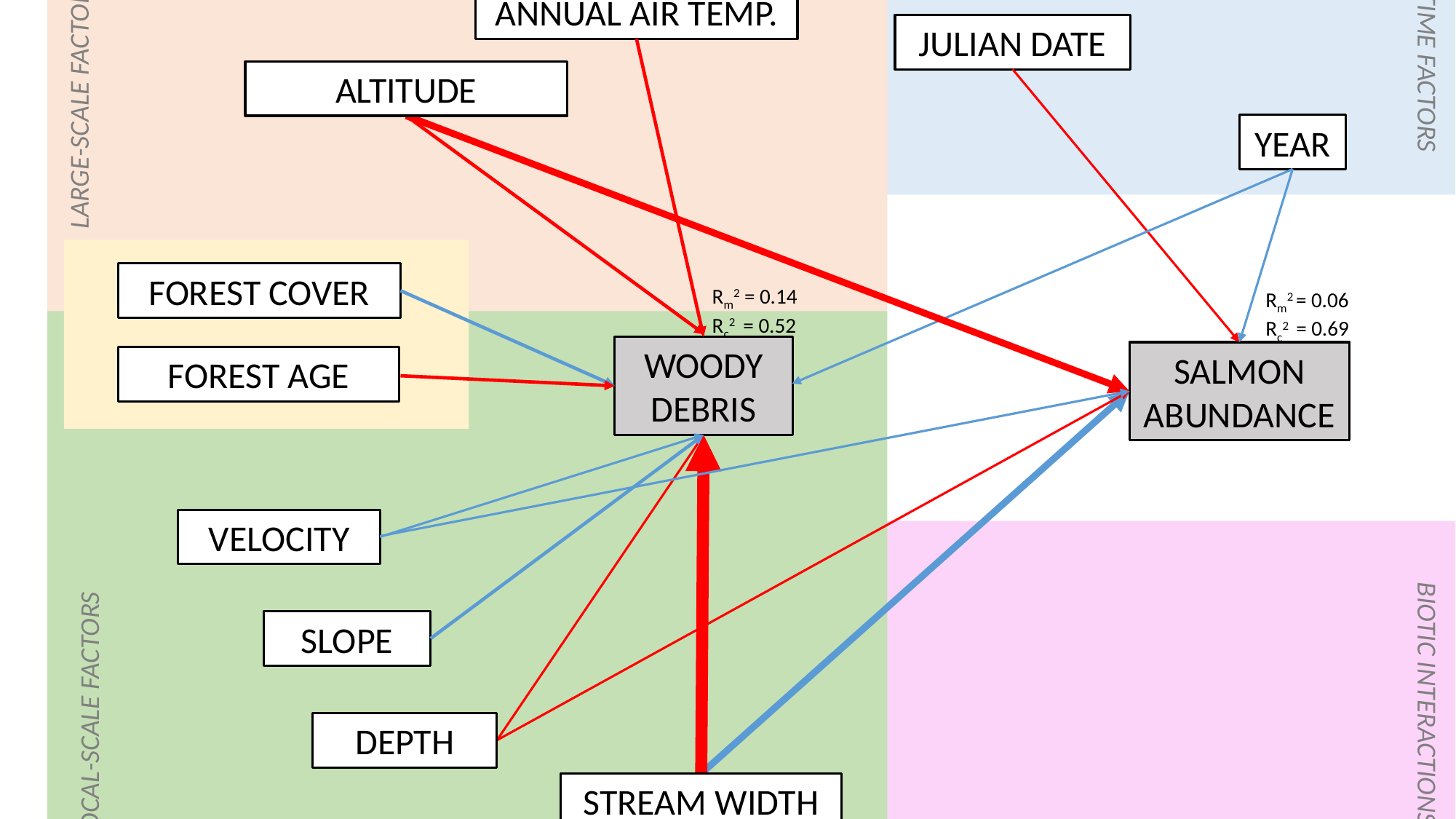

B)

ANNUAL AIR TEMP.
JULIAN DATE
TIME FACTORS
ALTITUDE
LARGE-SCALE FACTORS
YEAR

FOREST COVER
Rm2 = 0.14
Rc2   = 0.52
Rm2 = 0.06
Rc2  = 0.69

WOODY DEBRIS
SALMON
ABUNDANCE
FOREST AGE
VELOCITY

SLOPE
BIOTIC INTERACTIONS
LOCAL-SCALE FACTORS
DEPTH
STREAM WIDTH